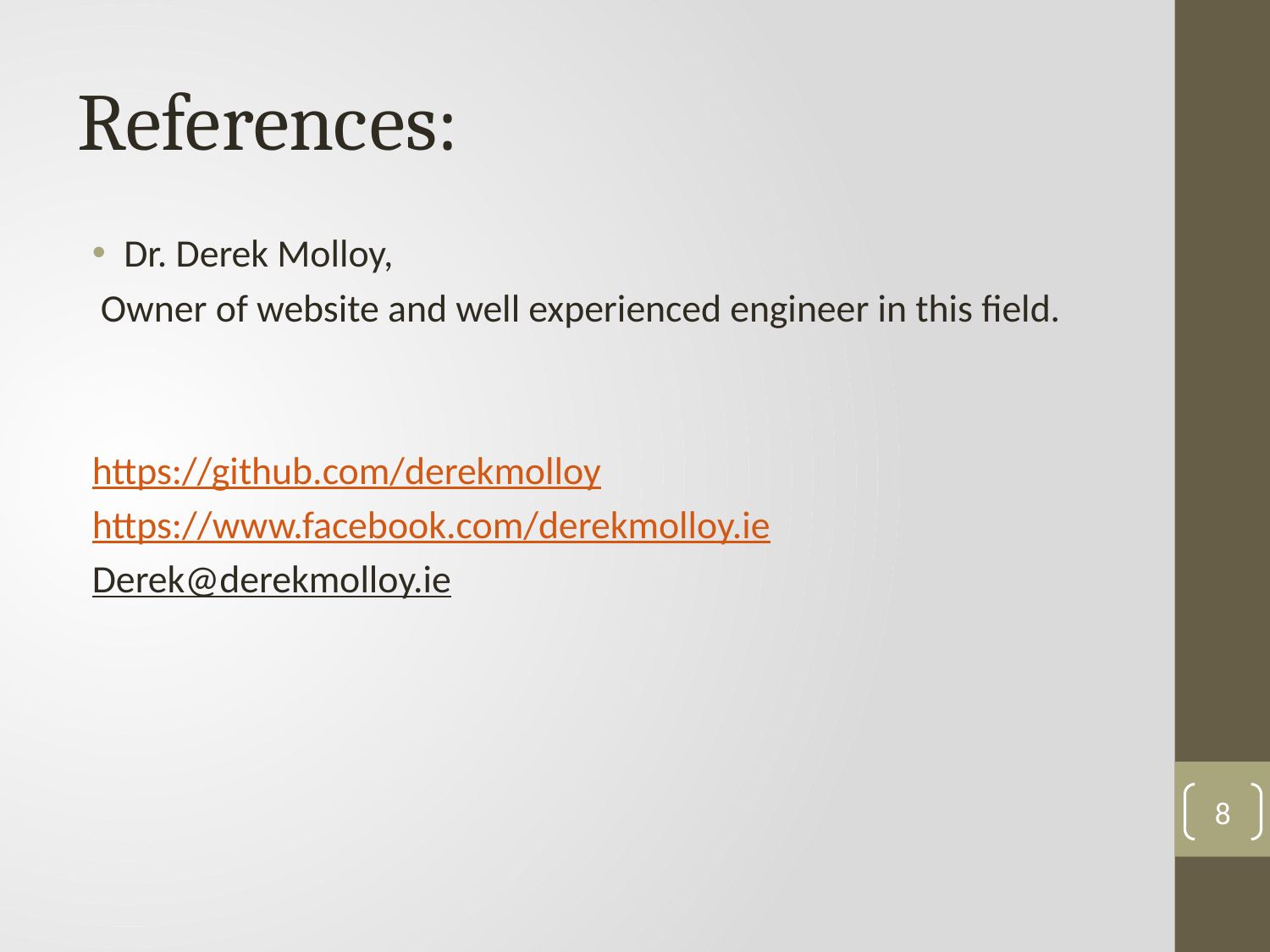

# References:
Dr. Derek Molloy,
 Owner of website and well experienced engineer in this field.

https://github.com/derekmolloy
https://www.facebook.com/derekmolloy.ie
Derek@derekmolloy.ie

8